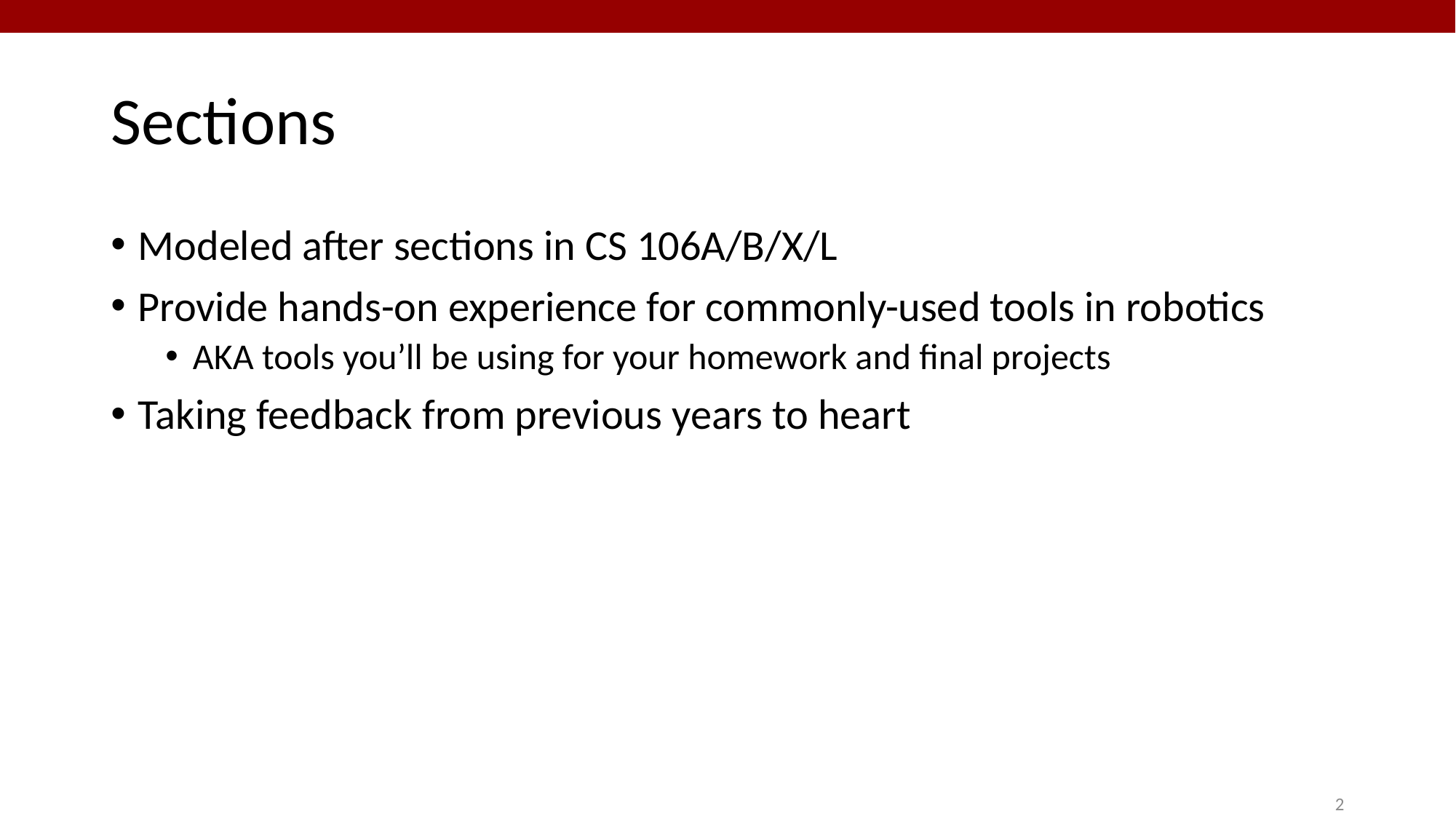

# Sections
Modeled after sections in CS 106A/B/X/L
Provide hands-on experience for commonly-used tools in robotics
AKA tools you’ll be using for your homework and final projects
Taking feedback from previous years to heart
2